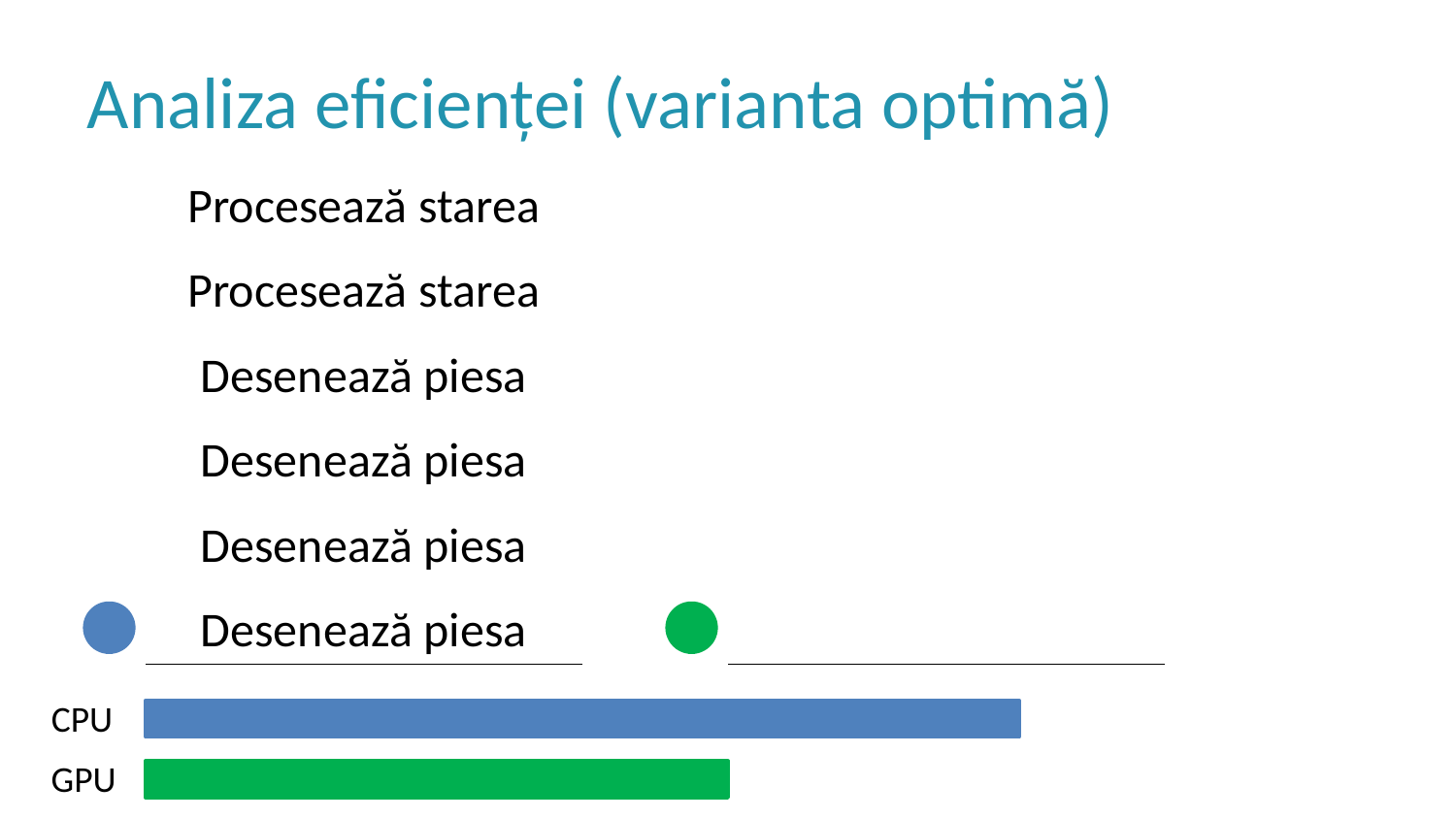

Analiza eficienței (varianta optimă)
Procesează starea
Procesează starea
Desenează piesa
Desenează piesa
Desenează piesa
Desenează piesa

CPU

GPU